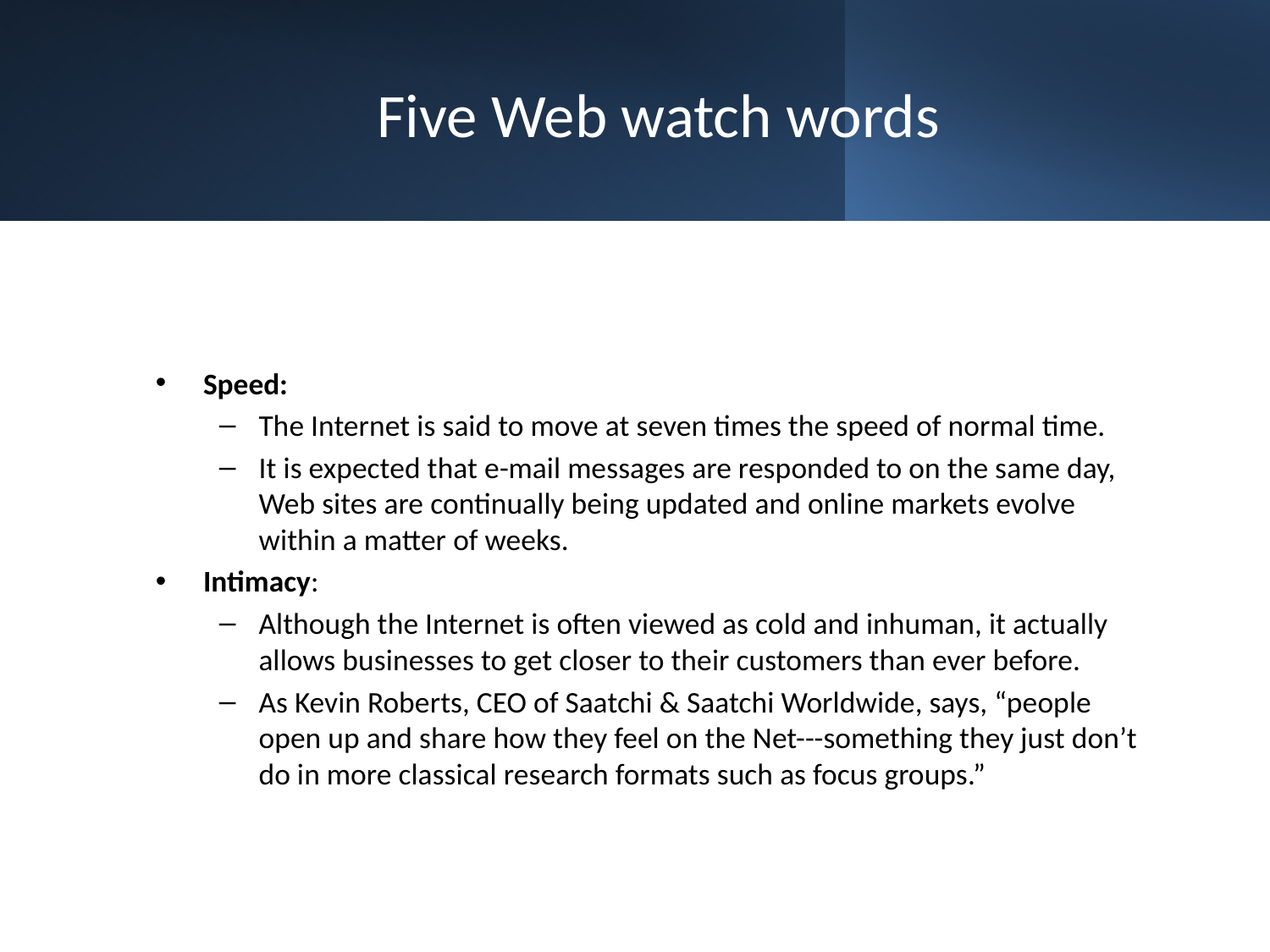

# Five Web watch words
Speed:
The Internet is said to move at seven times the speed of normal time.
It is expected that e-mail messages are responded to on the same day, Web sites are continually being updated and online markets evolve within a matter of weeks.
Intimacy:
Although the Internet is often viewed as cold and inhuman, it actually allows businesses to get closer to their customers than ever before.
As Kevin Roberts, CEO of Saatchi & Saatchi Worldwide, says, “people open up and share how they feel on the Net---something they just don’t do in more classical research formats such as focus groups.”